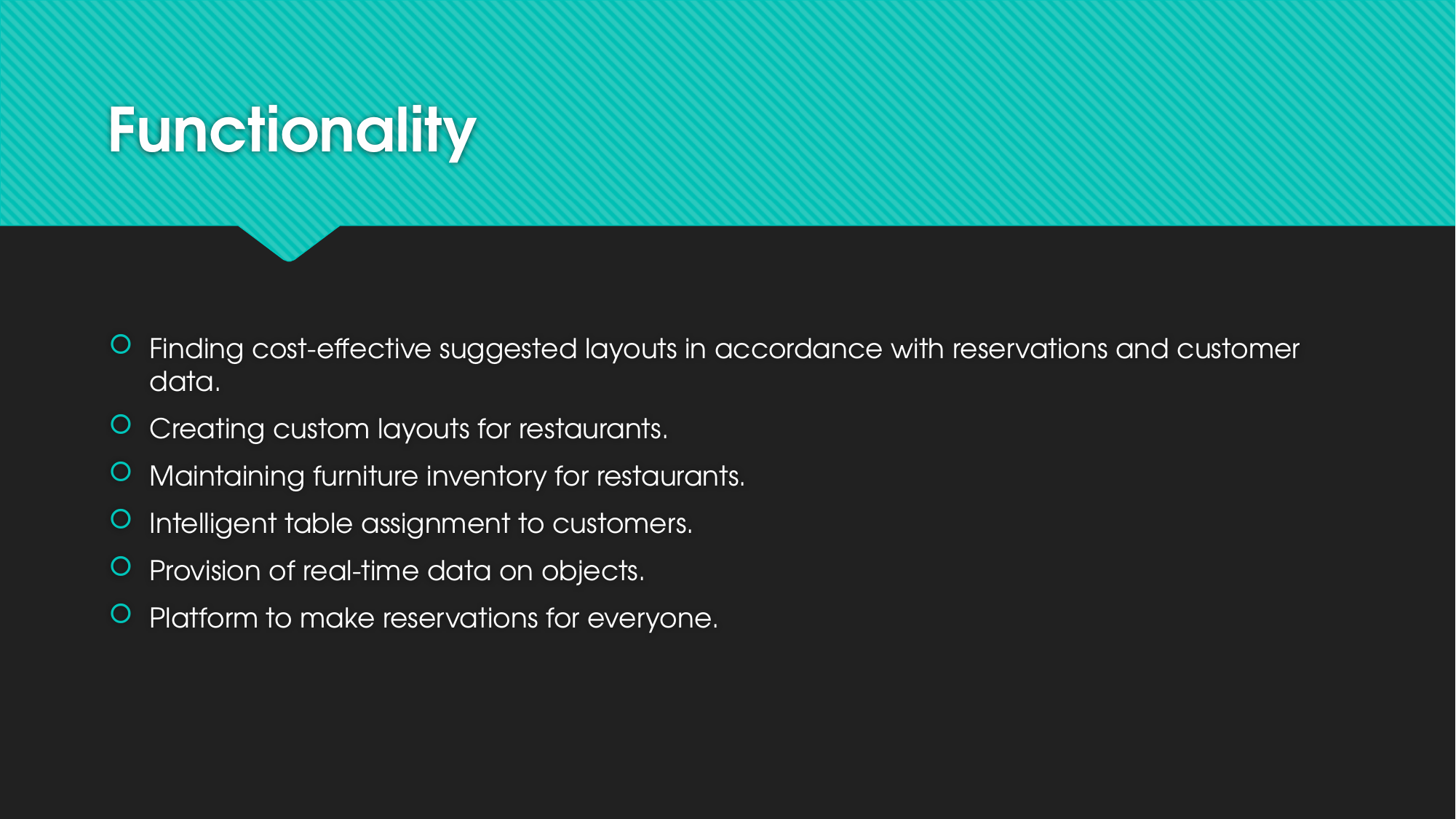

# Functionality
Finding cost-effective suggested layouts in accordance with reservations and customer data.
Creating custom layouts for restaurants.
Maintaining furniture inventory for restaurants.
Intelligent table assignment to customers.
Provision of real-time data on objects.
Platform to make reservations for everyone.